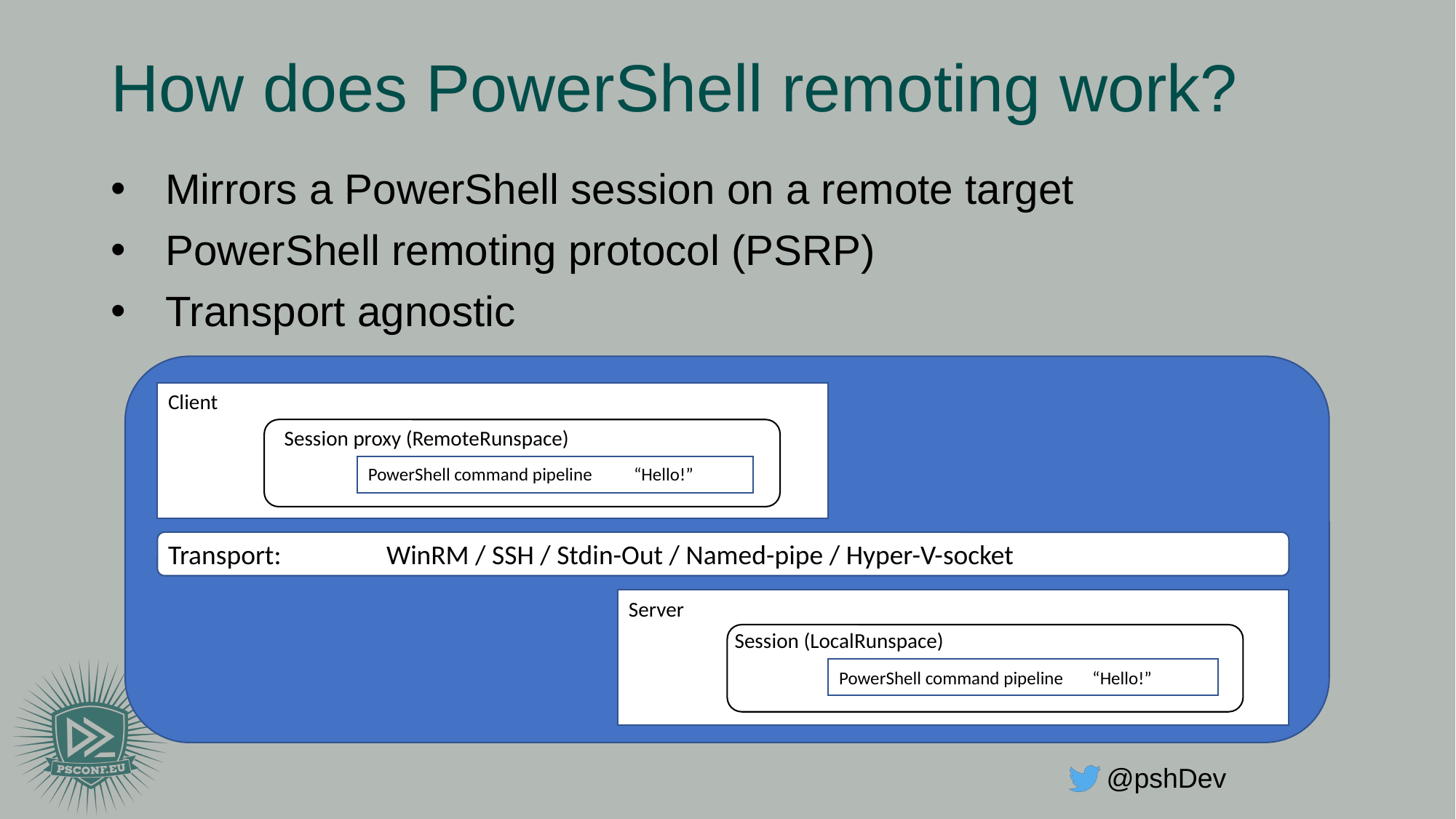

# How does PowerShell remoting work?
Mirrors a PowerShell session on a remote target
PowerShell remoting protocol (PSRP)
Transport agnostic

Client

Session proxy (RemoteRunspace)

PowerShell command pipeline          “Hello!”

Transport:	WinRM / SSH / Stdin-Out / Named-pipe / Hyper-V-socket

Server
Session (LocalRunspace)

PowerShell command pipeline       “Hello!”
@pshDev